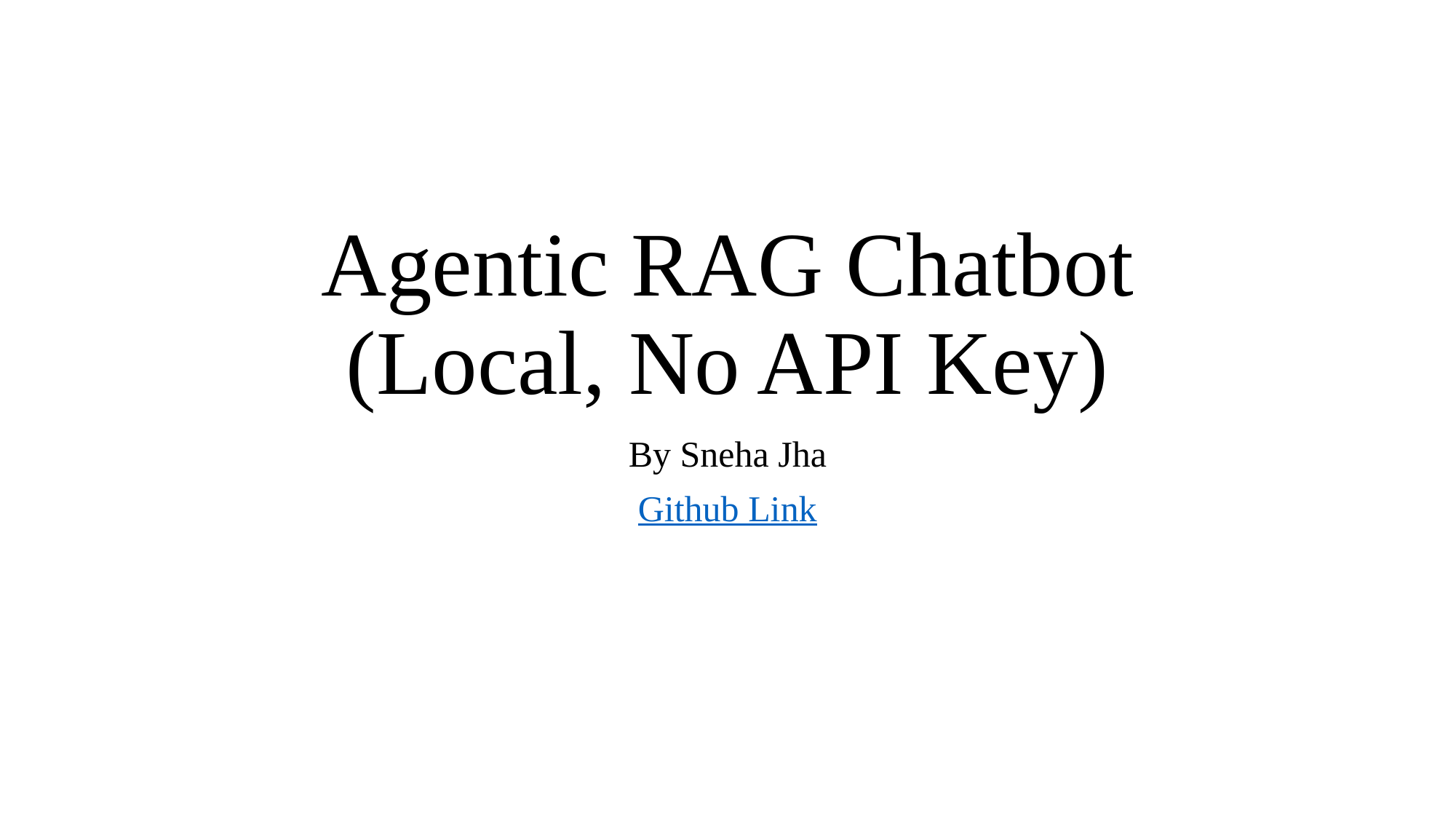

# Agentic RAG Chatbot (Local, No API Key)
By Sneha Jha
Github Link